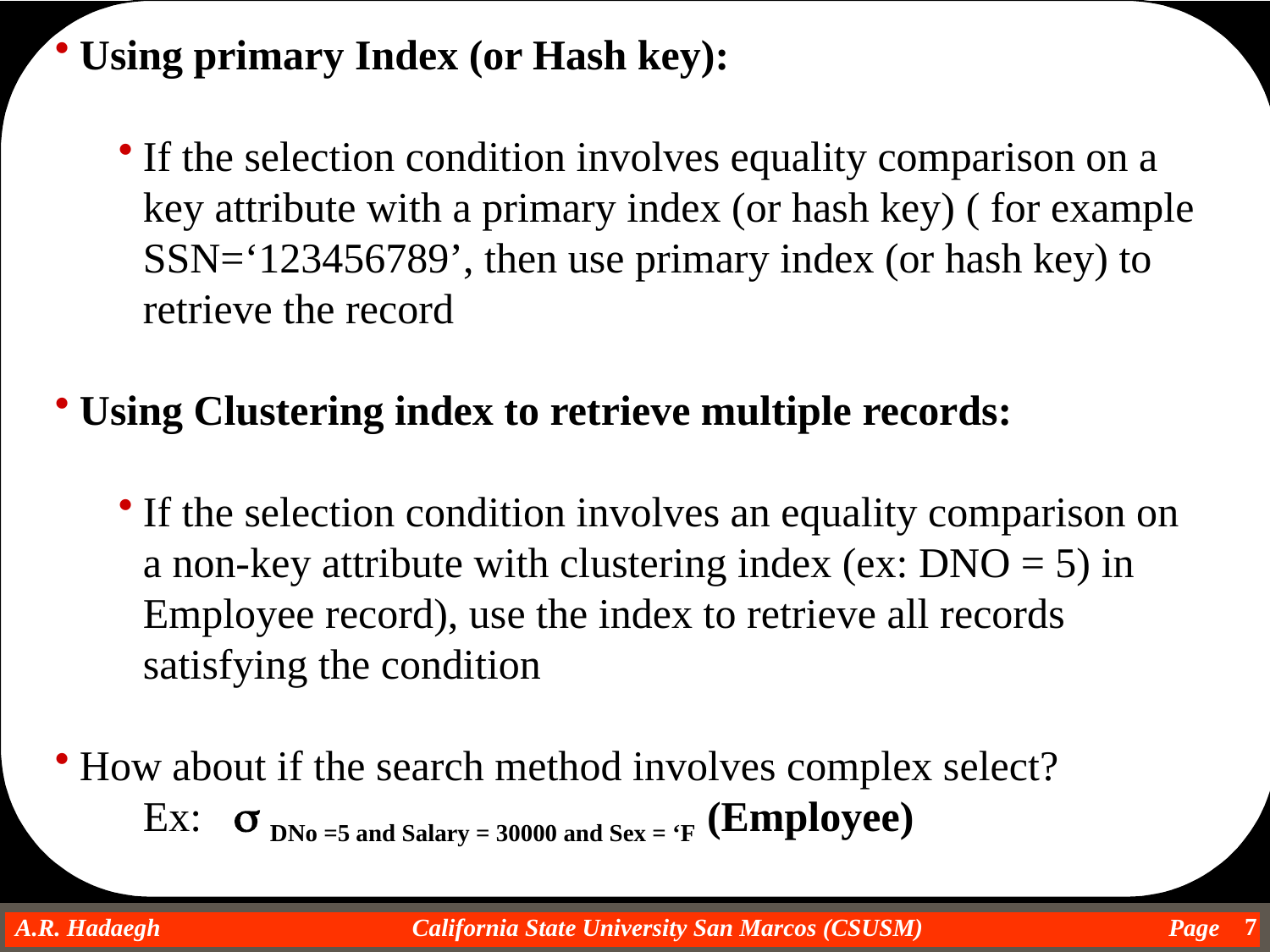

Using primary Index (or Hash key):

If the selection condition involves equality comparison on a key attribute with a primary index (or hash key) ( for example SSN=‘123456789’, then use primary index (or hash key) to retrieve the record

Using Clustering index to retrieve multiple records:

If the selection condition involves an equality comparison on a non-key attribute with clustering index (ex: DNO = 5) in Employee record), use the index to retrieve all records satisfying the condition

How about if the search method involves complex select?
	Ex:   σ DNo =5 and Salary = 30000 and Sex = ‘F (Employee)
7